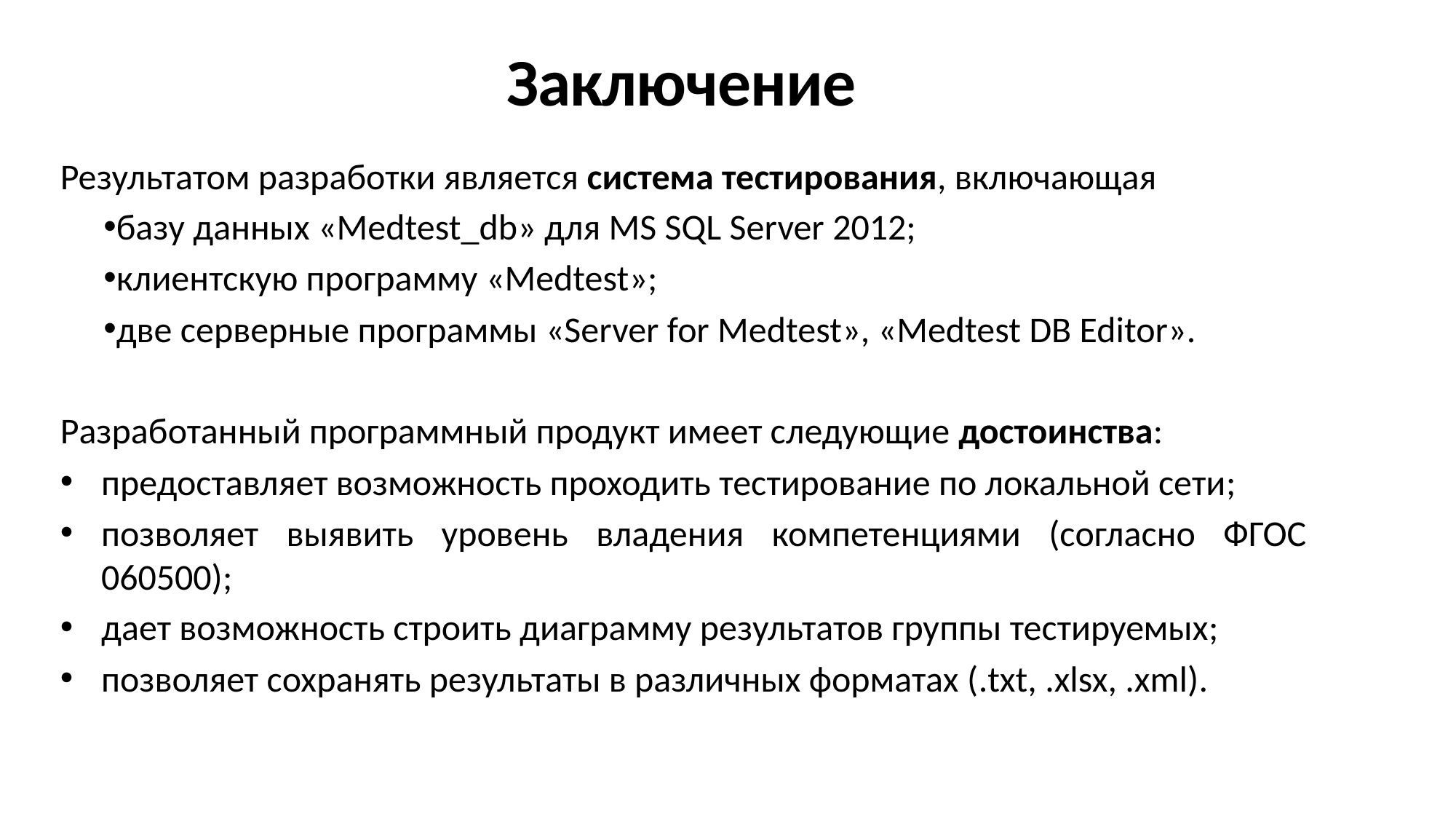

Заключение
Результатом разработки является система тестирования, включающая
базу данных «Medtest_db» для MS SQL Server 2012;
клиентскую программу «Medtest»;
две серверные программы «Server for Medtest», «Medtest DB Editor».

Разработанный программный продукт имеет следующие достоинства:
предоставляет возможность проходить тестирование по локальной сети;
позволяет выявить уровень владения компетенциями (согласно ФГОС 060500);
дает возможность строить диаграмму результатов группы тестируемых;
позволяет сохранять результаты в различных форматах (.txt, .xlsx, .xml).